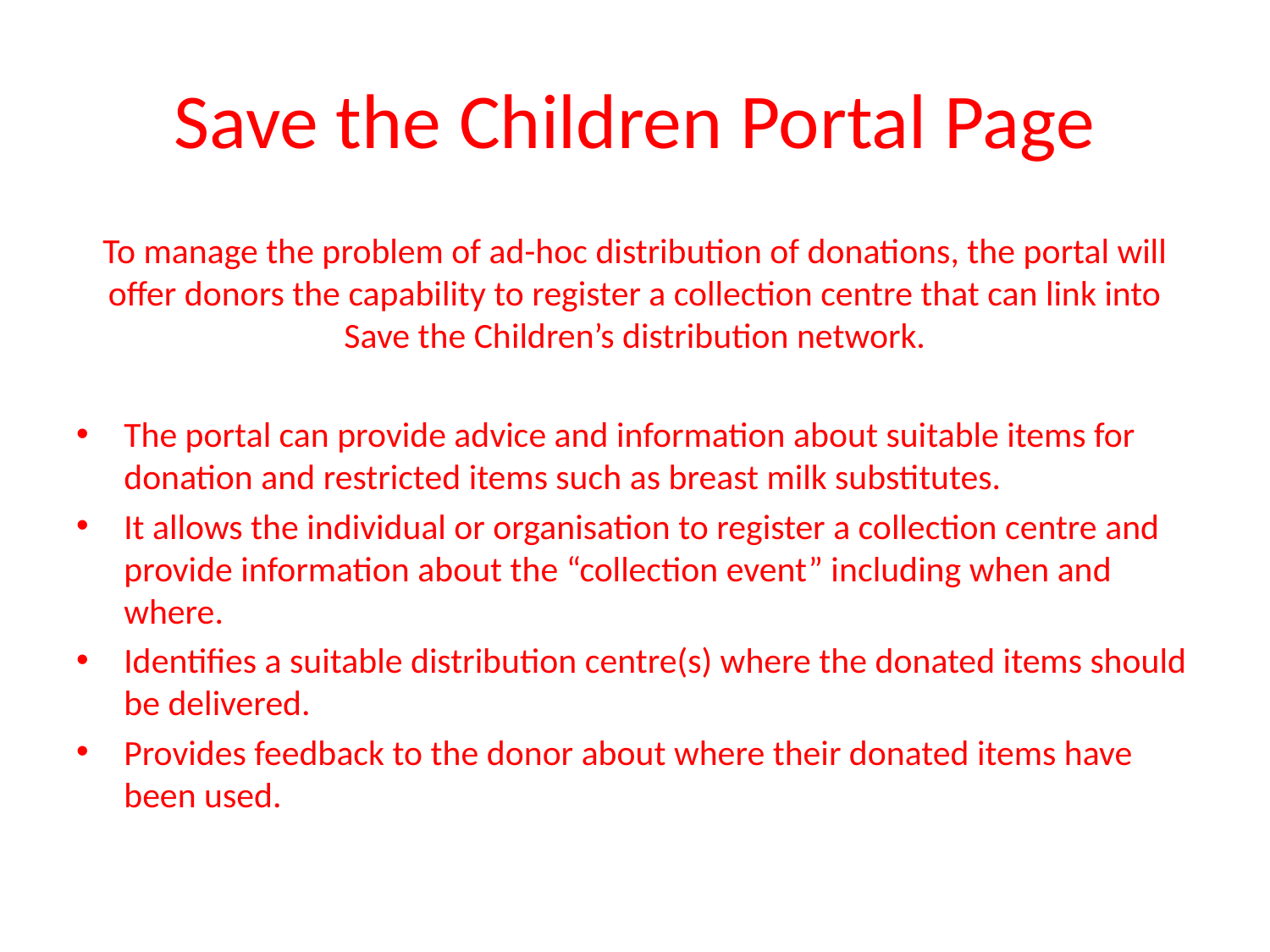

# Save the Children Portal Page
To manage the problem of ad-hoc distribution of donations, the portal will offer donors the capability to register a collection centre that can link into Save the Children’s distribution network.

The portal can provide advice and information about suitable items for donation and restricted items such as breast milk substitutes.
It allows the individual or organisation to register a collection centre and provide information about the “collection event” including when and where.
Identifies a suitable distribution centre(s) where the donated items should be delivered.
Provides feedback to the donor about where their donated items have been used.